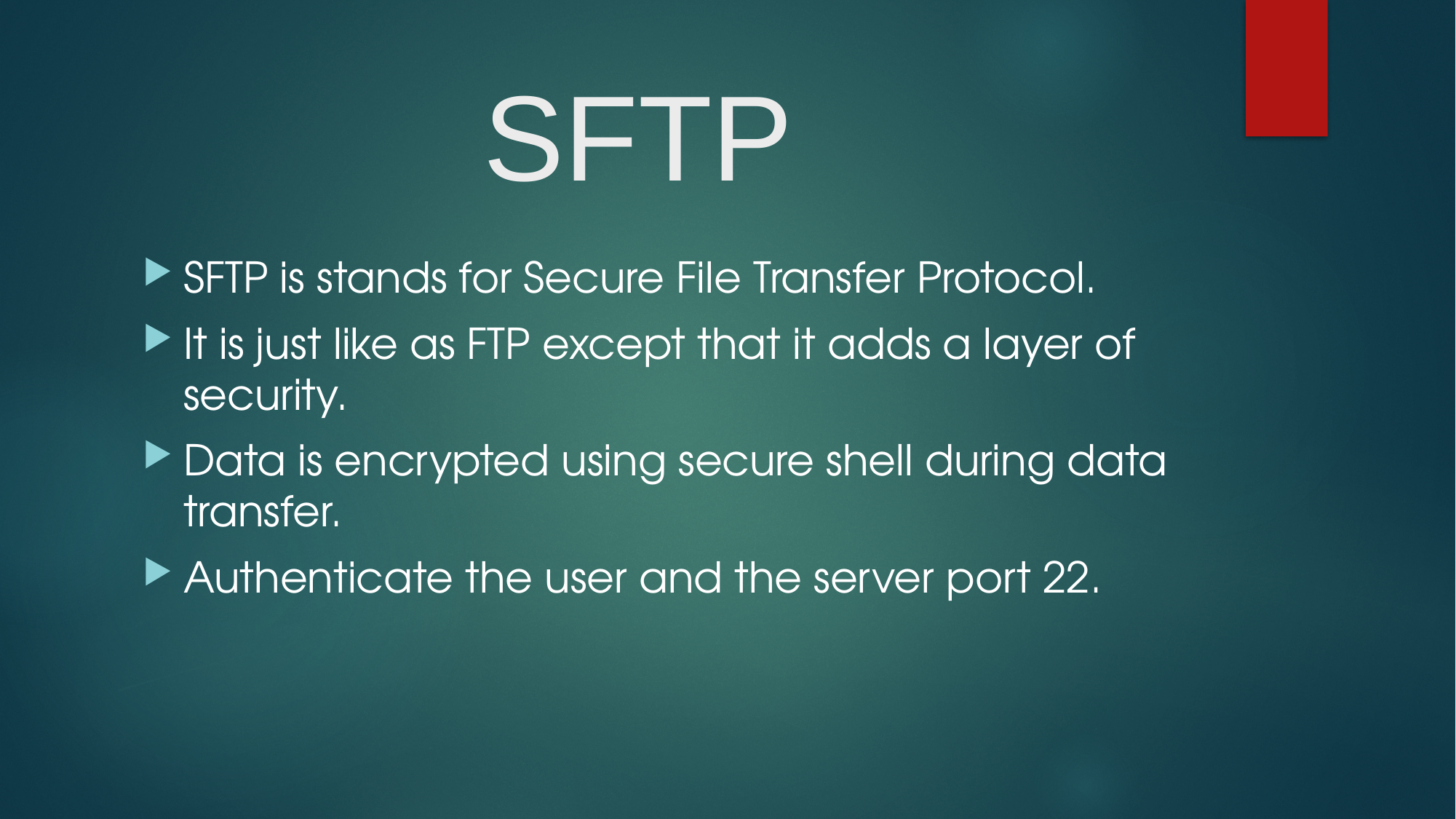

# SFTP
SFTP is stands for Secure File Transfer Protocol.
It is just like as FTP except that it adds a layer of security.
Data is encrypted using secure shell during data transfer.
Authenticate the user and the server port 22.